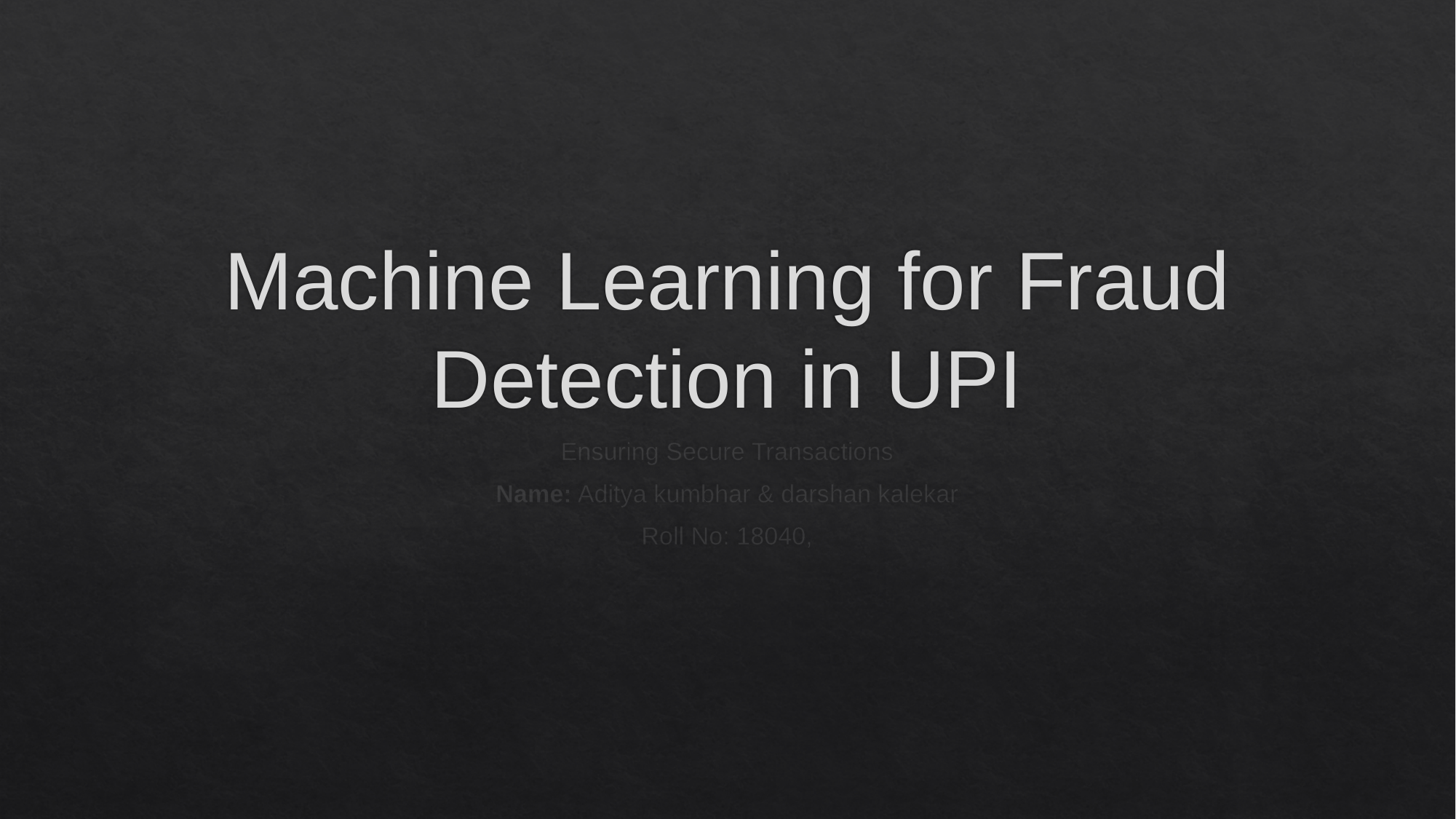

# Machine Learning for Fraud Detection in UPI
Ensuring Secure Transactions
Name: Aditya kumbhar & darshan kalekar
Roll No: 18040,